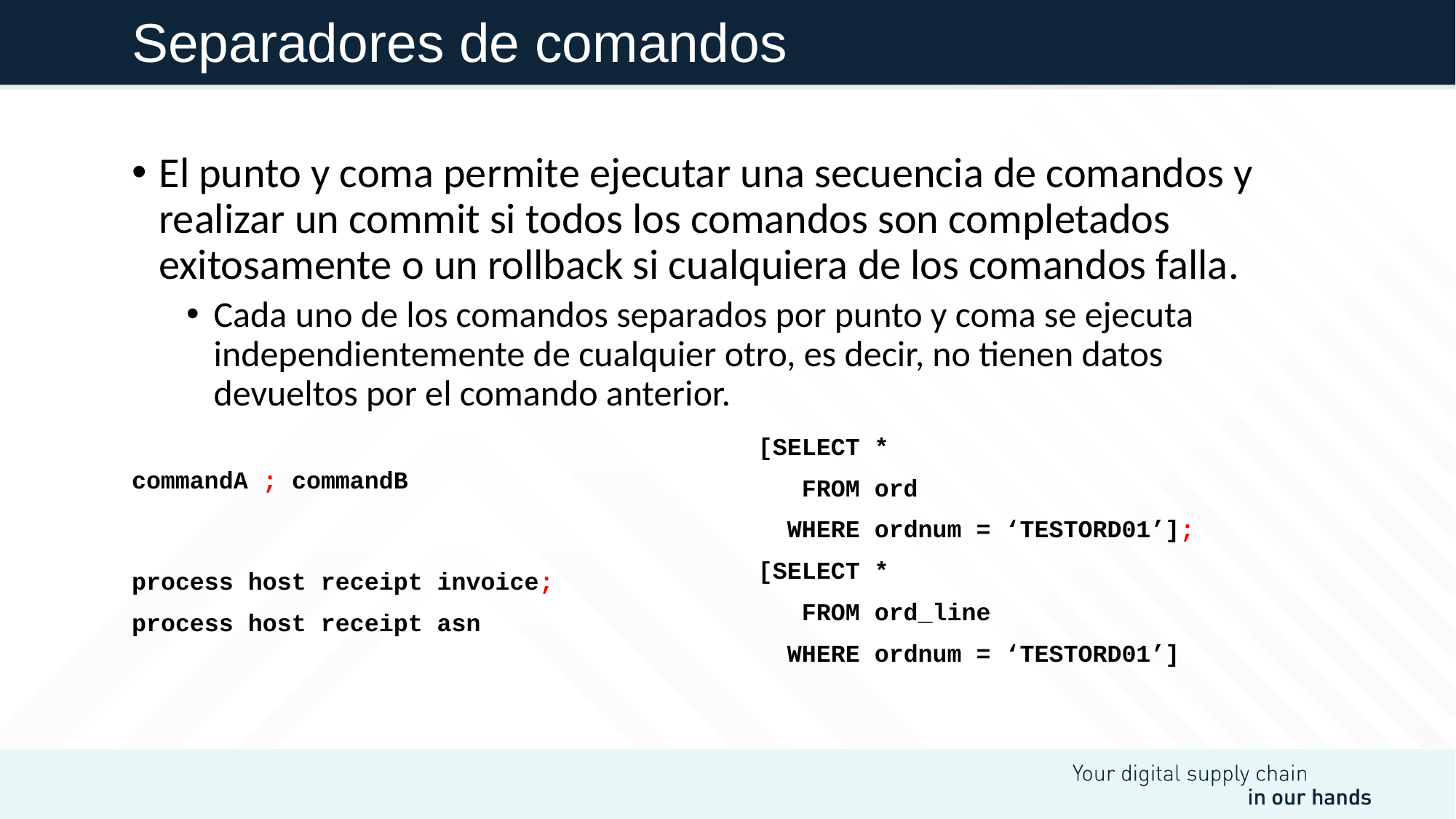

# Separadores de comandos
El punto y coma permite ejecutar una secuencia de comandos y realizar un commit si todos los comandos son completados exitosamente o un rollback si cualquiera de los comandos falla.
Cada uno de los comandos separados por punto y coma se ejecuta independientemente de cualquier otro, es decir, no tienen datos devueltos por el comando anterior.
[SELECT *
   FROM ord
  WHERE ordnum = ‘TESTORD01’];
[SELECT *
   FROM ord_line
  WHERE ordnum = ‘TESTORD01’]
commandA ; commandB
process host receipt invoice;
process host receipt asn